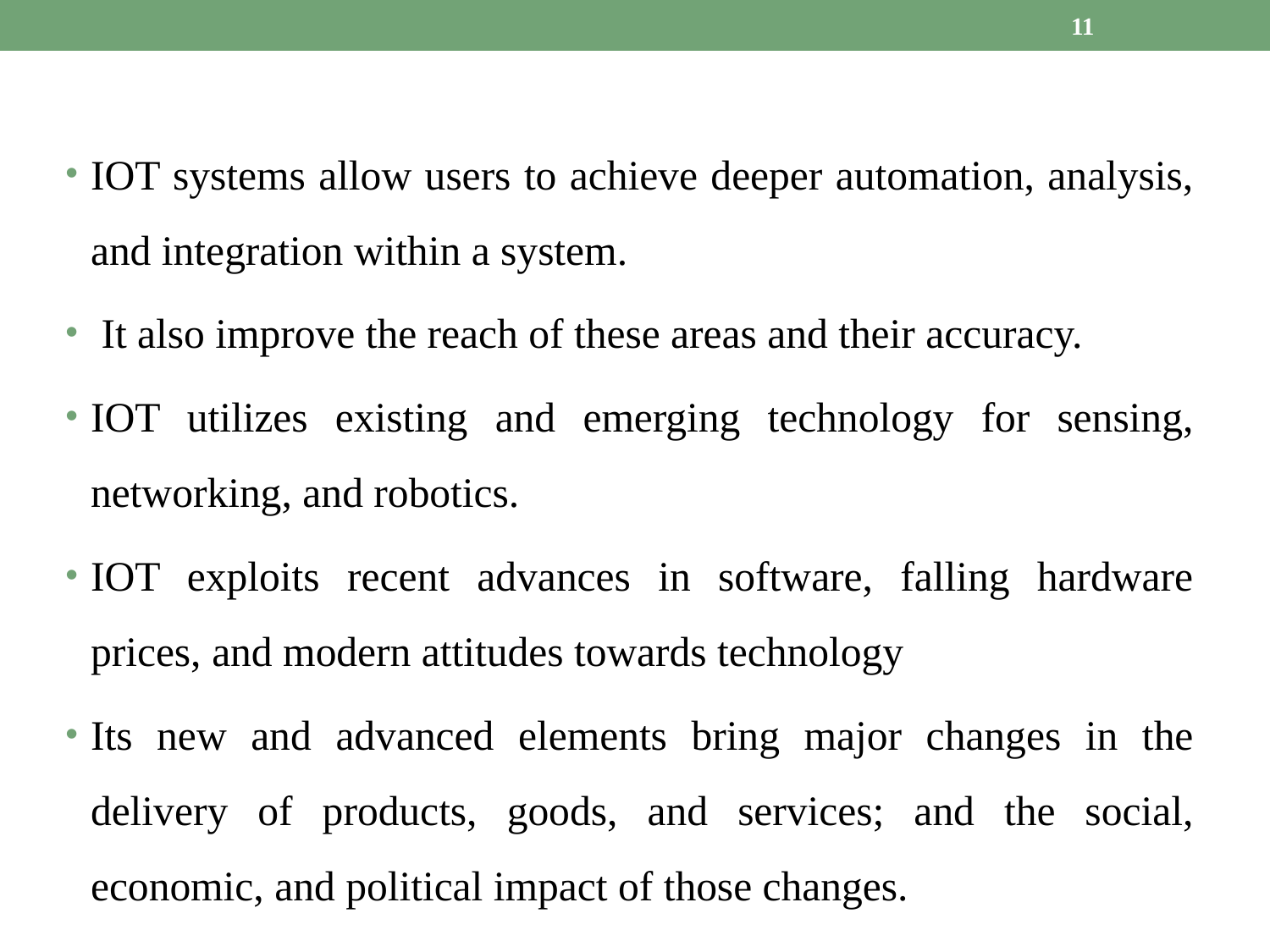

11
IOT systems allow users to achieve deeper automation, analysis, and integration within a system.
 It also improve the reach of these areas and their accuracy.
IOT utilizes existing and emerging technology for sensing, networking, and robotics.
IOT exploits recent advances in software, falling hardware prices, and modern attitudes towards technology
Its new and advanced elements bring major changes in the delivery of products, goods, and services; and the social, economic, and political impact of those changes.